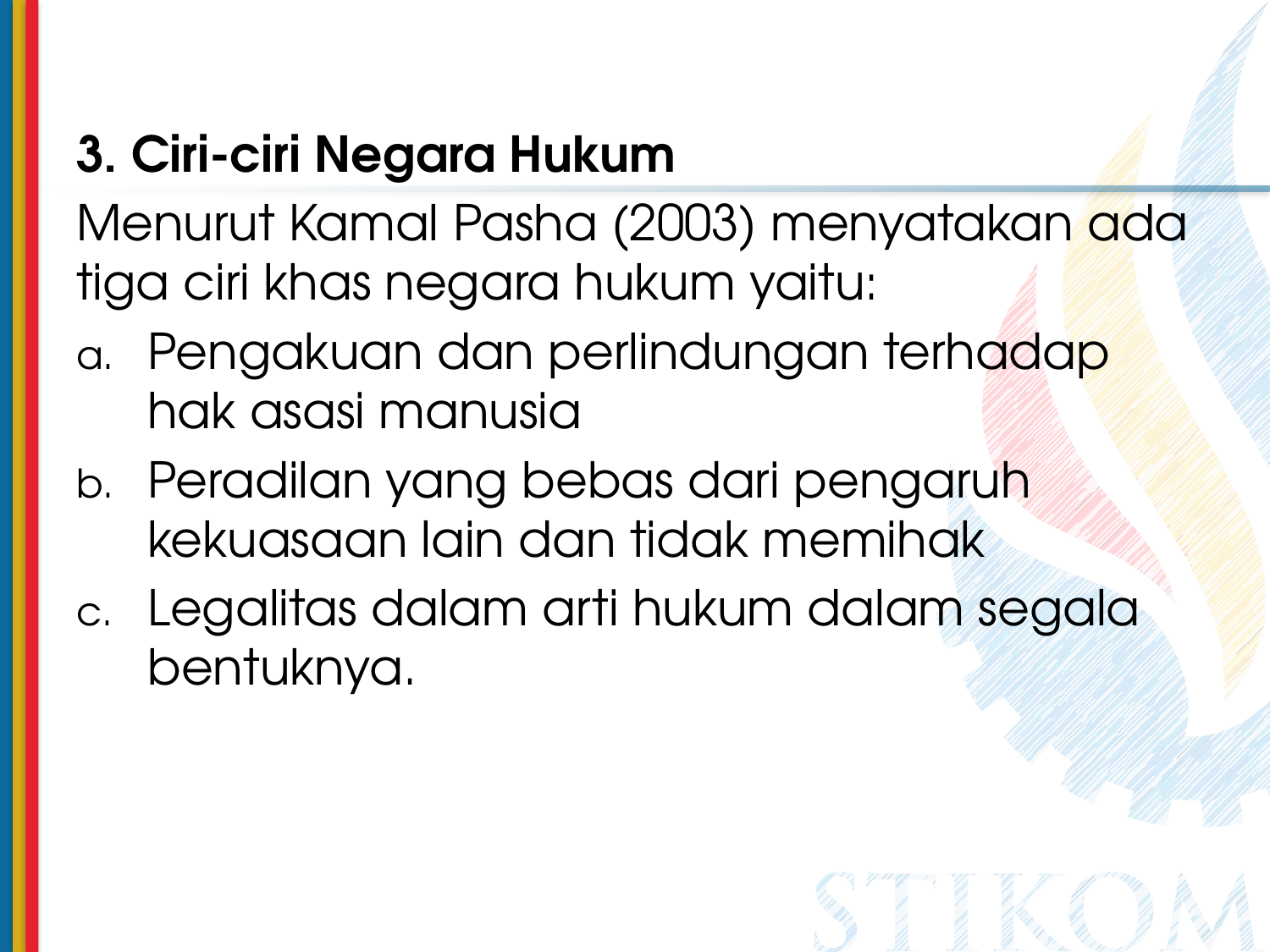

3. Ciri-ciri Negara Hukum
Menurut Kamal Pasha (2003) menyatakan ada tiga ciri khas negara hukum yaitu:
Pengakuan dan perlindungan terhadap hak asasi manusia
Peradilan yang bebas dari pengaruh kekuasaan lain dan tidak memihak
Legalitas dalam arti hukum dalam segala bentuknya.